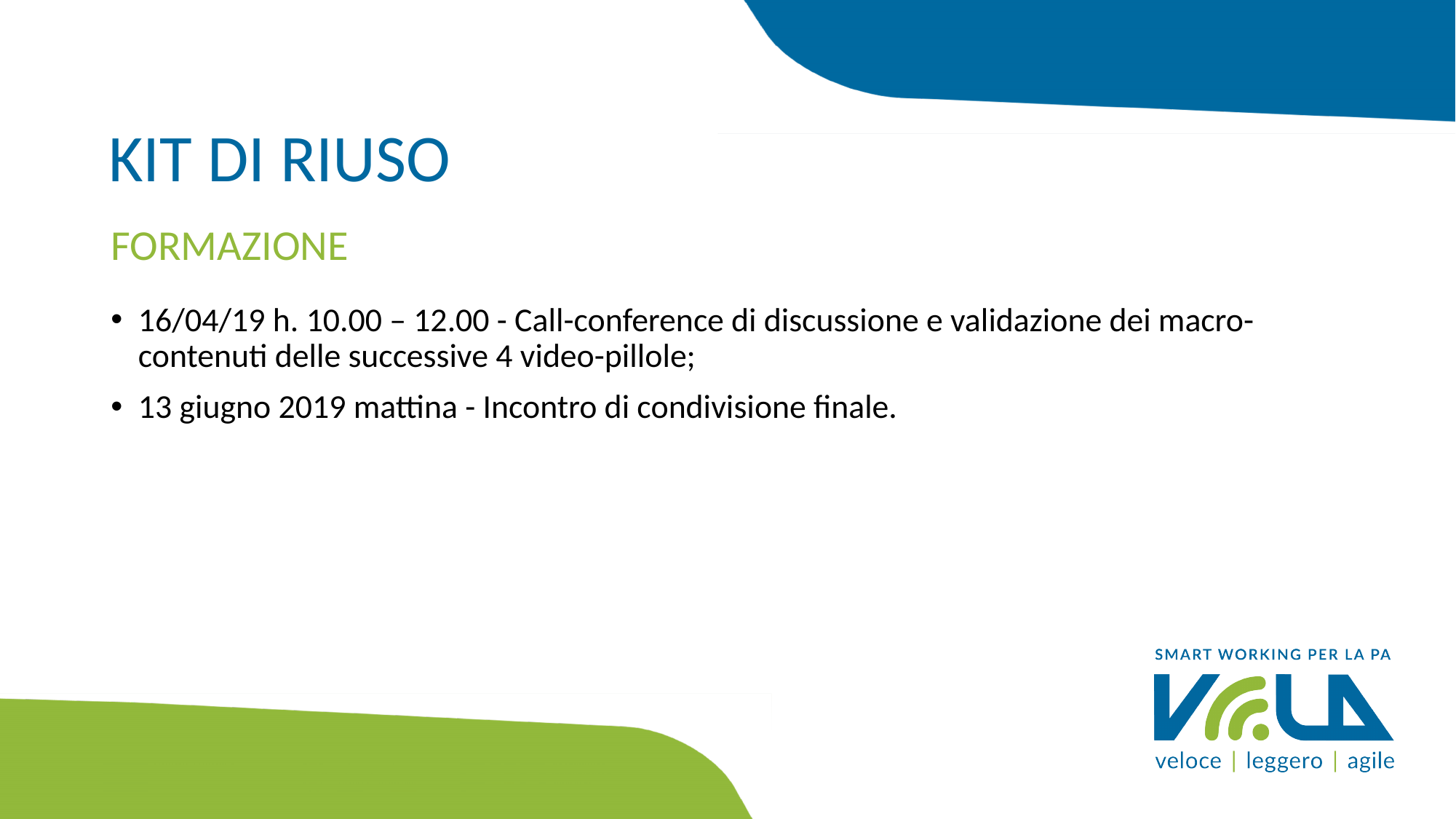

# KIT DI RIUSO
FORMAZIONE
16/04/19 h. 10.00 – 12.00 - Call-conference di discussione e validazione dei macro-contenuti delle successive 4 video-pillole;
13 giugno 2019 mattina - Incontro di condivisione finale.